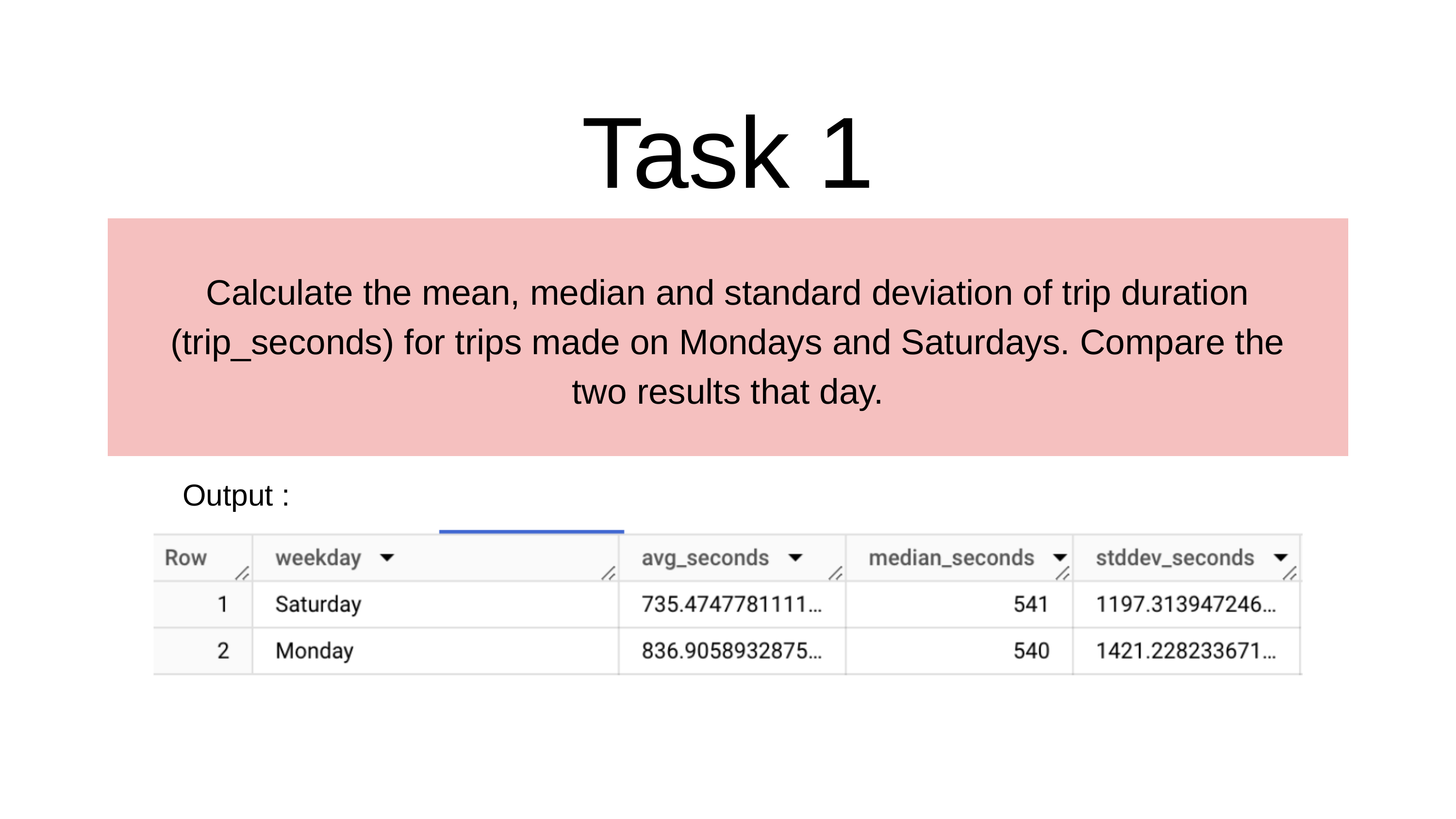

Task 1

Calculate the mean, median and standard deviation of trip duration (trip_seconds) for trips made on Mondays and Saturdays. Compare the two results that day.
Output :